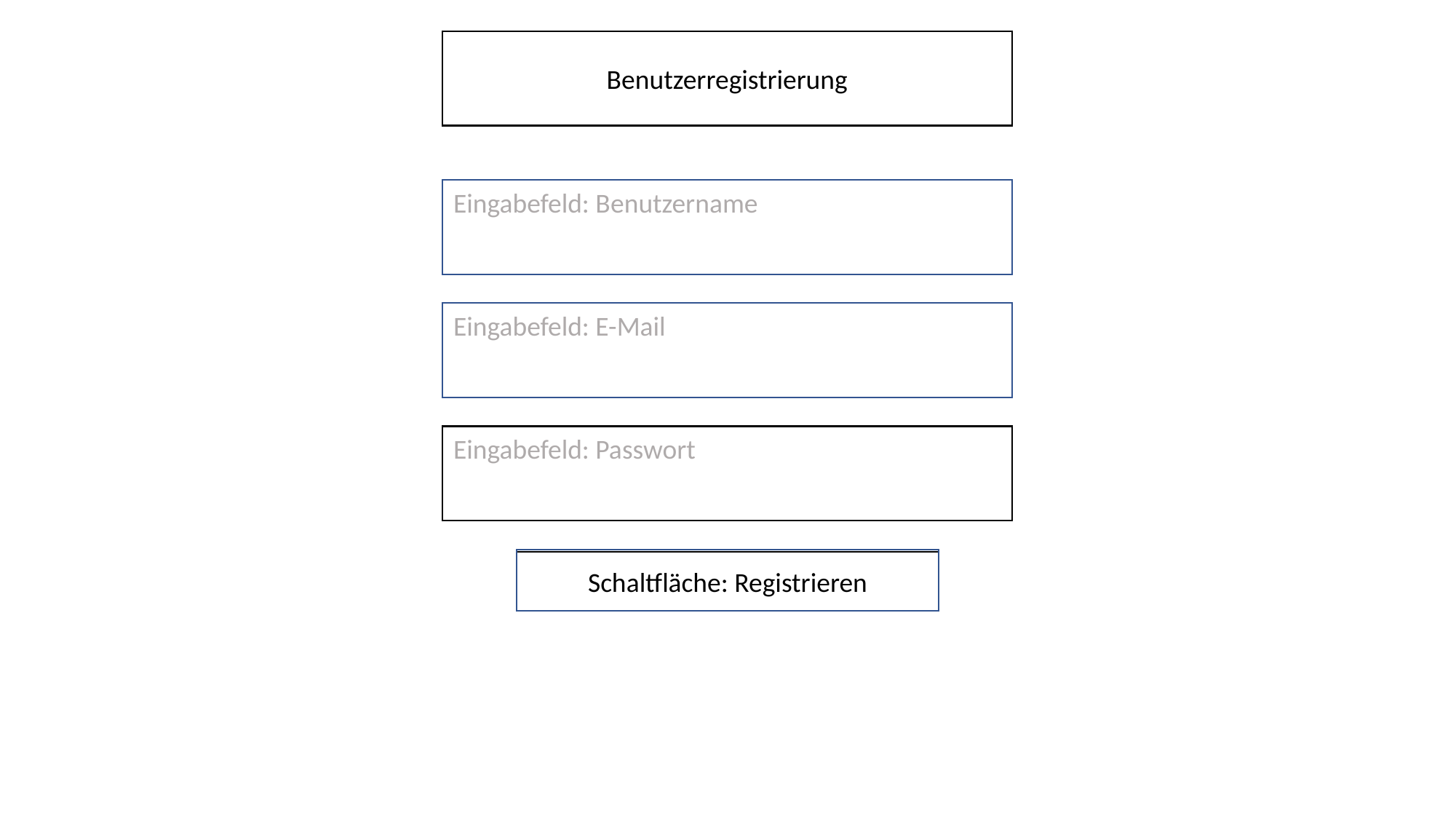

Benutzerregistrierung
Eingabefeld: Benutzername

Eingabefeld: E-Mail

Eingabefeld: Passwort

Schaltfläche: Registrieren